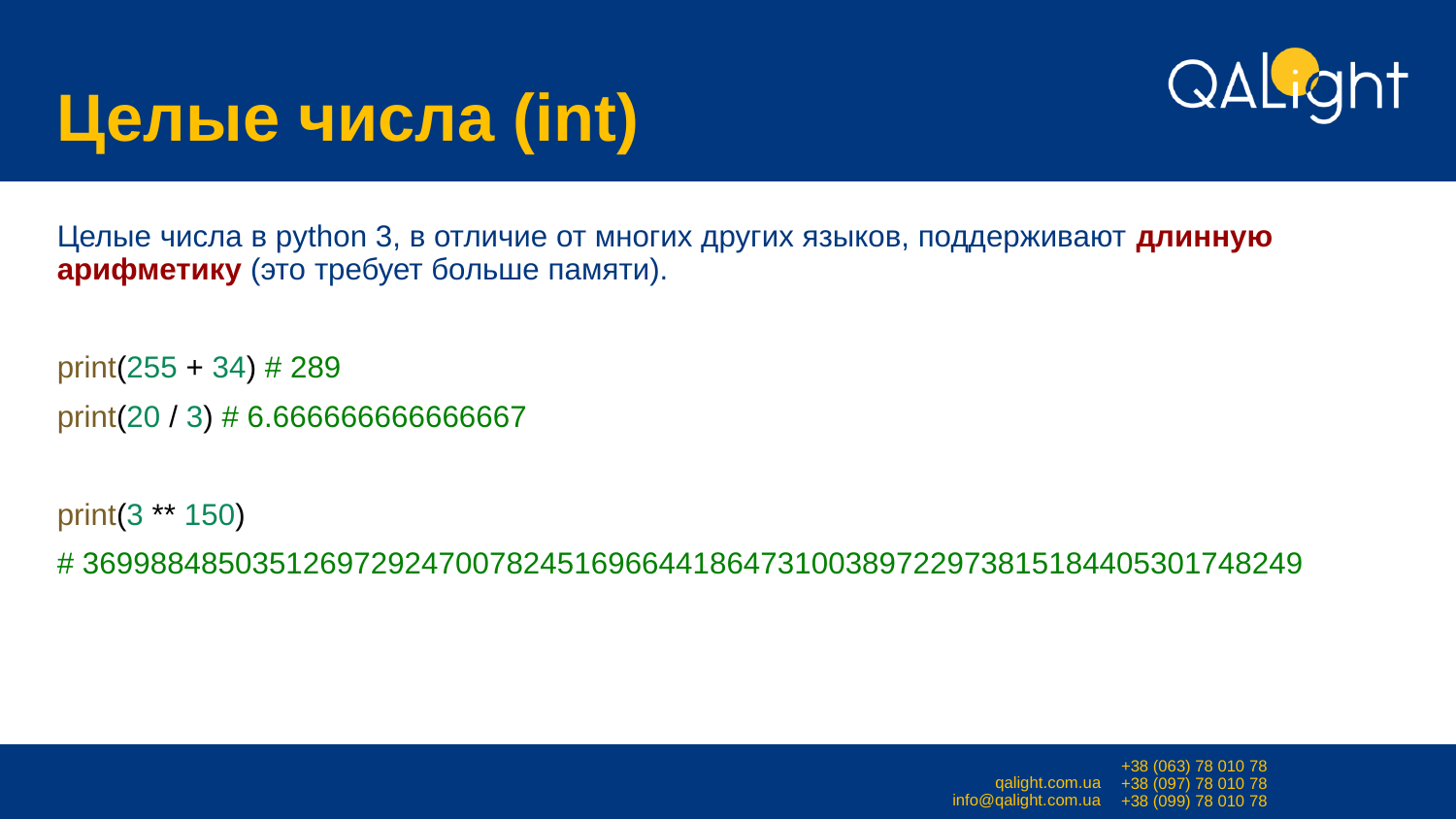

# Целые числа (int)
Целые числа в python 3, в отличие от многих других языков, поддерживают длинную арифметику (это требует больше памяти).

print(255 + 34) # 289
print(20 / 3) # 6.666666666666667

print(3 ** 150)
# 369988485035126972924700782451696644186473100389722973815184405301748249